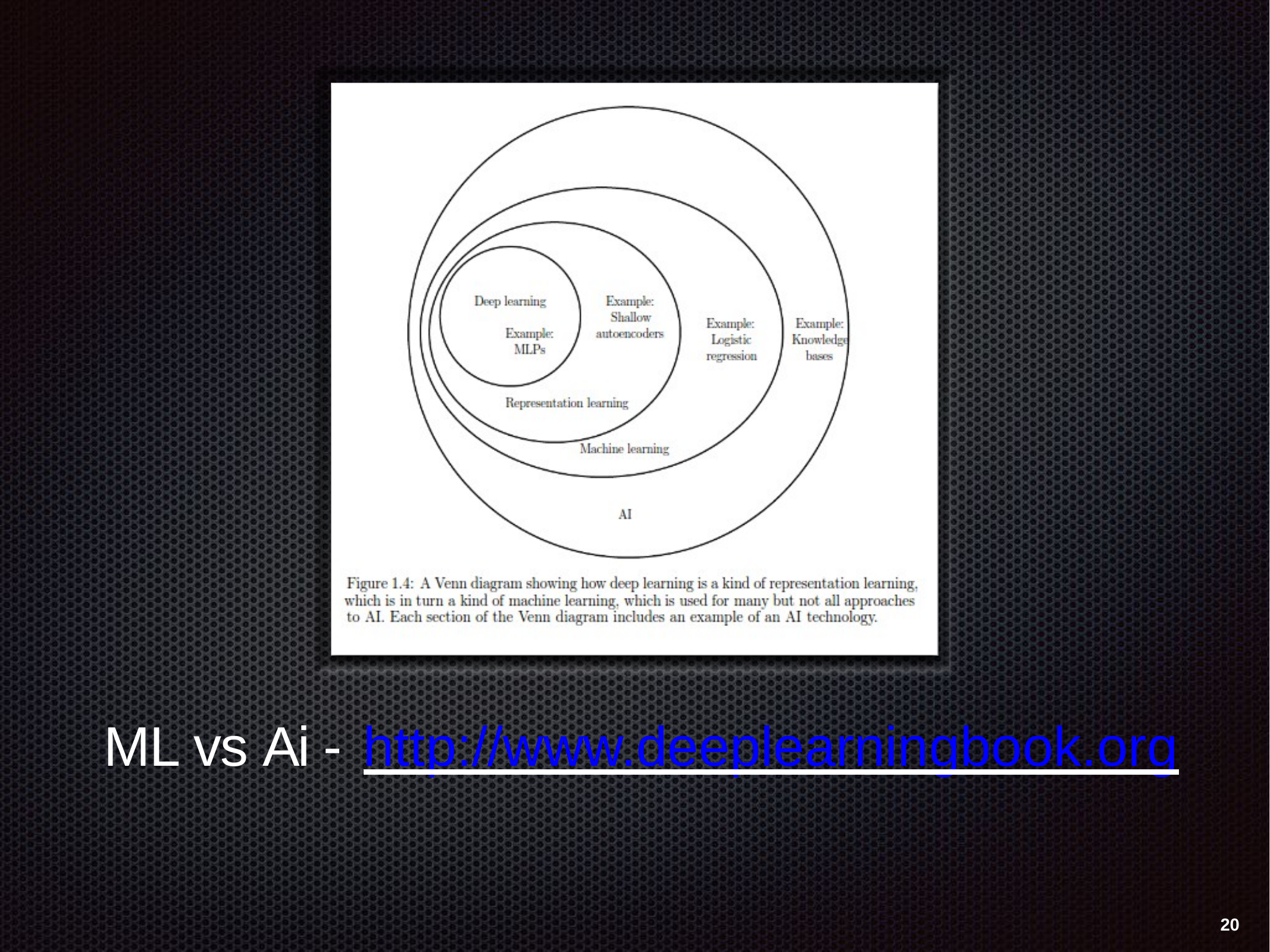

# ML vs Ai - http://www.deeplearningbook.org
20